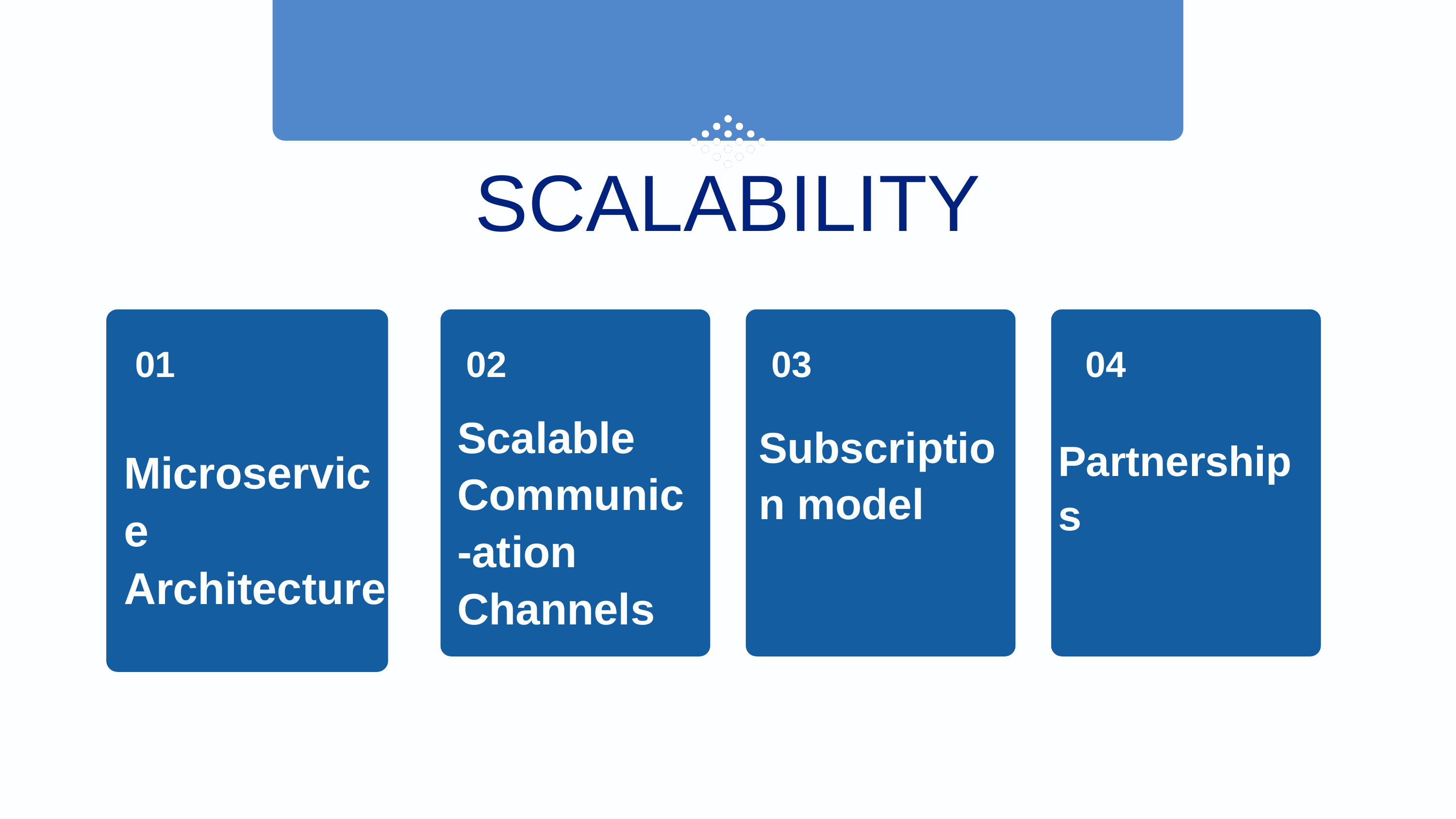

SCALABILITY

01
02
03
04
Scalable Communic-ation Channels
Subscription model
Partnerships
Microservice Architecture